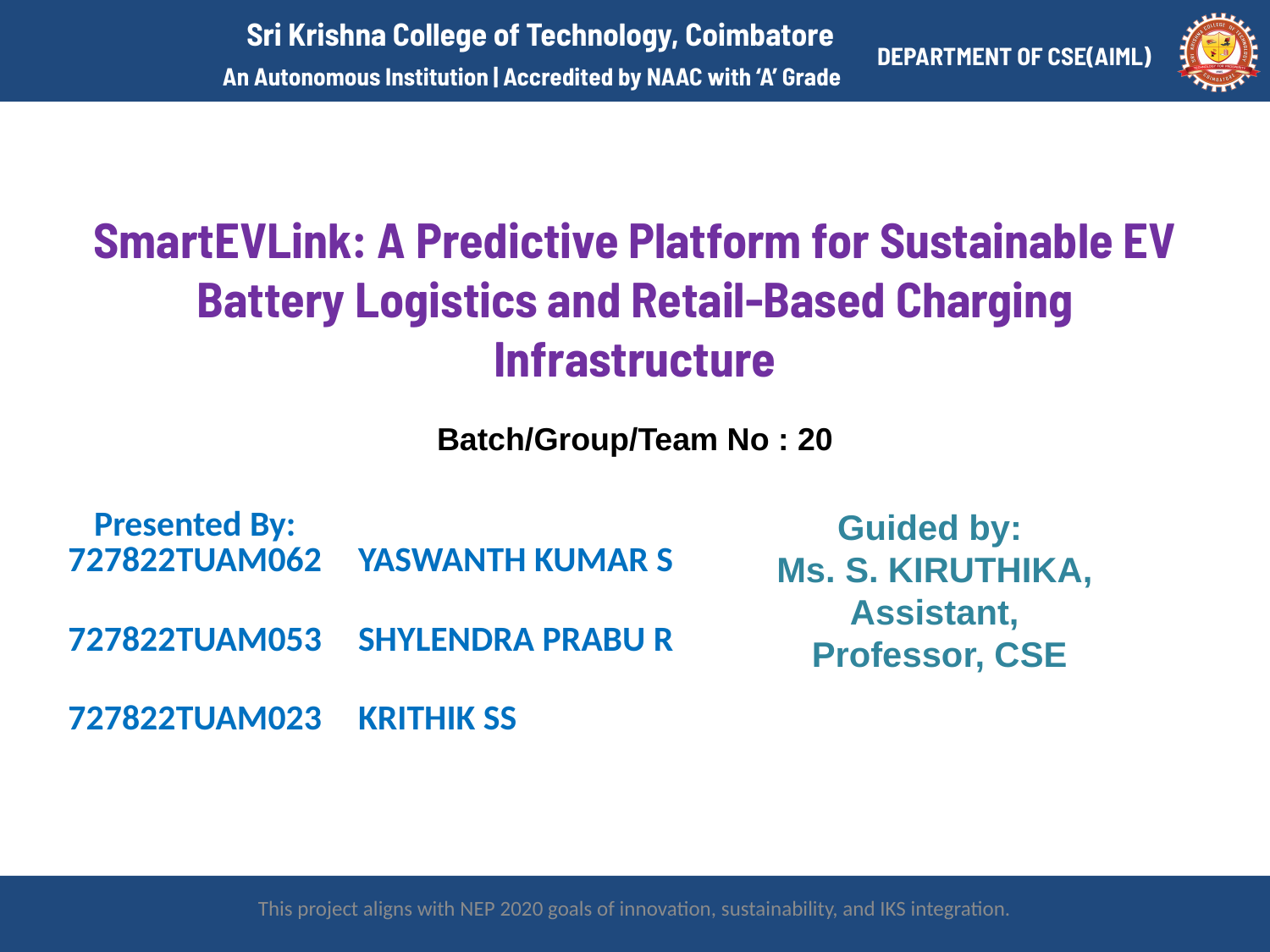

Sri Krishna College of Technology, Coimbatore
DEPARTMENT OF CSE(AIML)

An Autonomous Institution | Accredited by NAAC with ‘A’ Grade
# SmartEVLink: A Predictive Platform for Sustainable EV Battery Logistics and Retail-Based Charging Infrastructure
Batch/Group/Team No : 20
| Presented By: 727822TUAM062 | YASWANTH KUMAR S |
| --- | --- |
| 727822TUAM053 | SHYLENDRA PRABU R |
| 727822TUAM023 | KRITHIK SS |
Guided by:
Ms. S. KIRUTHIKA,
Assistant,
 Professor, CSE
This project aligns with NEP 2020 goals of innovation, sustainability, and IKS integration.